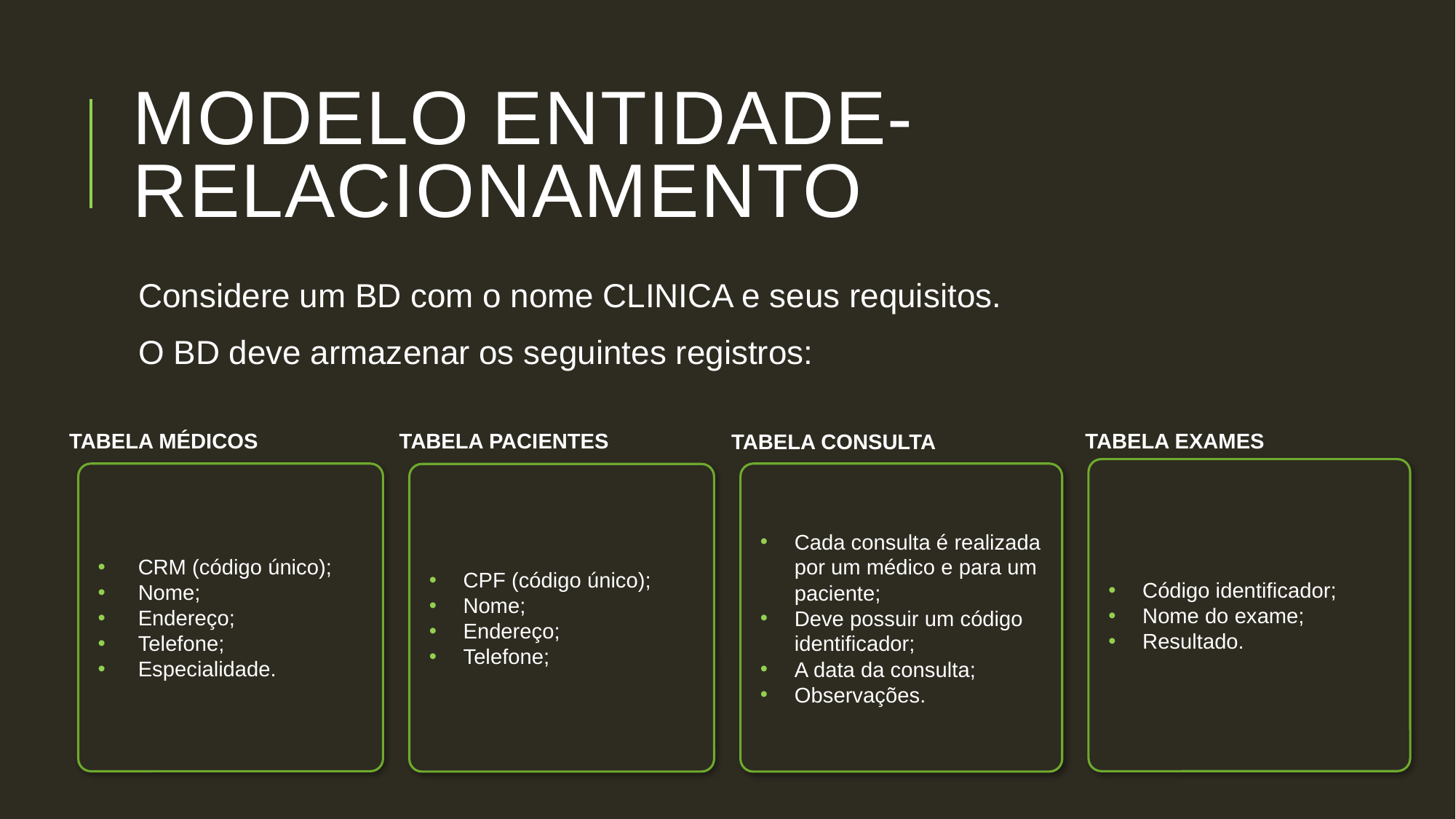

# Modelo Entidade-Relacionamento
Considere um BD com o nome CLINICA e seus requisitos.
O BD deve armazenar os seguintes registros:

TABELA PACIENTES
TABELA EXAMES
TABELA MÉDICOS
TABELA CONSULTA
Código identificador;
Nome do exame;
Resultado.
 CRM (código único);
 Nome;
 Endereço;
 Telefone;
 Especialidade.
Cada consulta é realizada por um médico e para um paciente;
Deve possuir um código identificador;
A data da consulta;
Observações.
CPF (código único);
Nome;
Endereço;
Telefone;